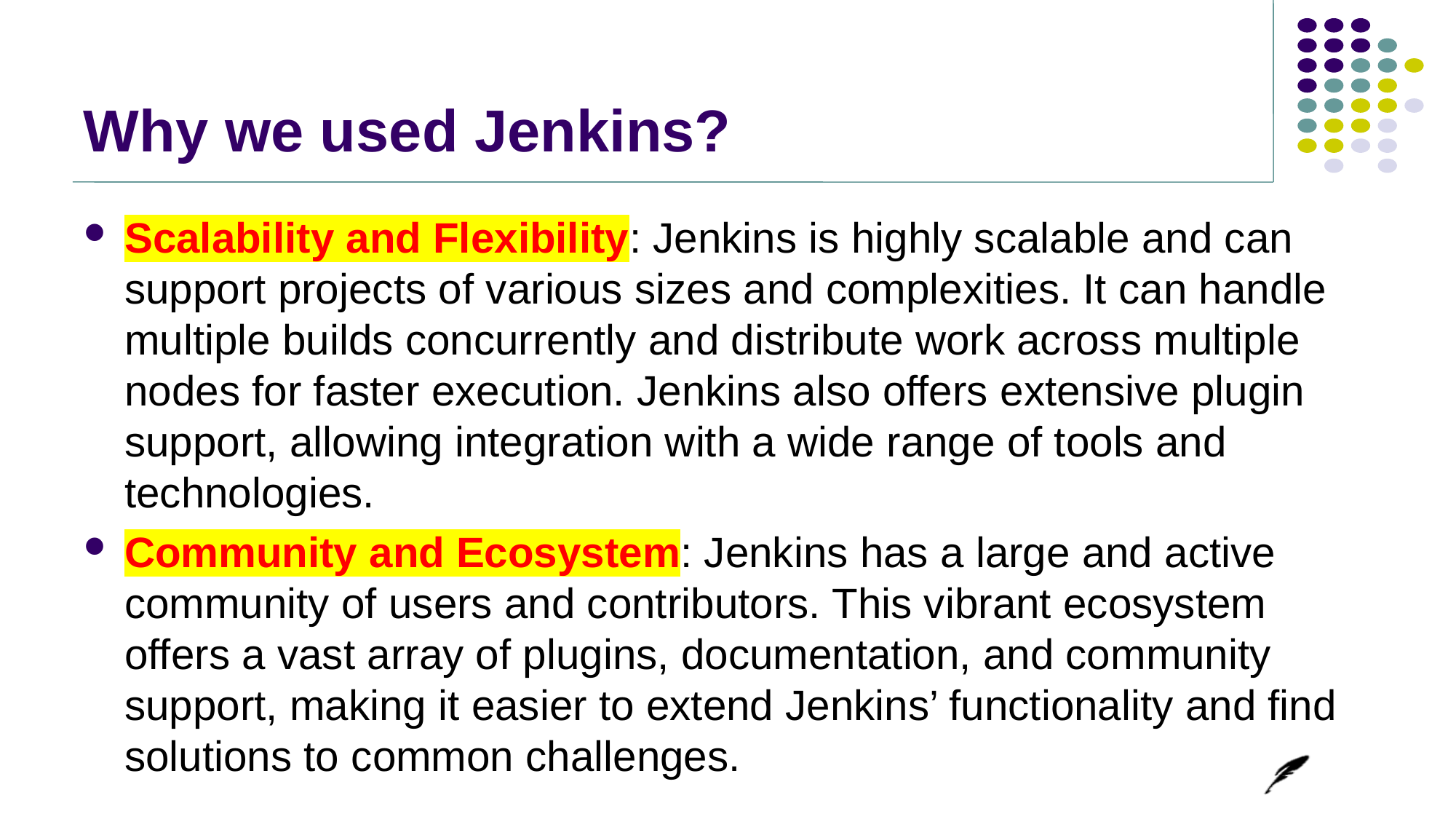

# Why we used Jenkins?
Scalability and Flexibility: Jenkins is highly scalable and can support projects of various sizes and complexities. It can handle multiple builds concurrently and distribute work across multiple nodes for faster execution. Jenkins also offers extensive plugin support, allowing integration with a wide range of tools and technologies.
Community and Ecosystem: Jenkins has a large and active community of users and contributors. This vibrant ecosystem offers a vast array of plugins, documentation, and community support, making it easier to extend Jenkins’ functionality and find solutions to common challenges.